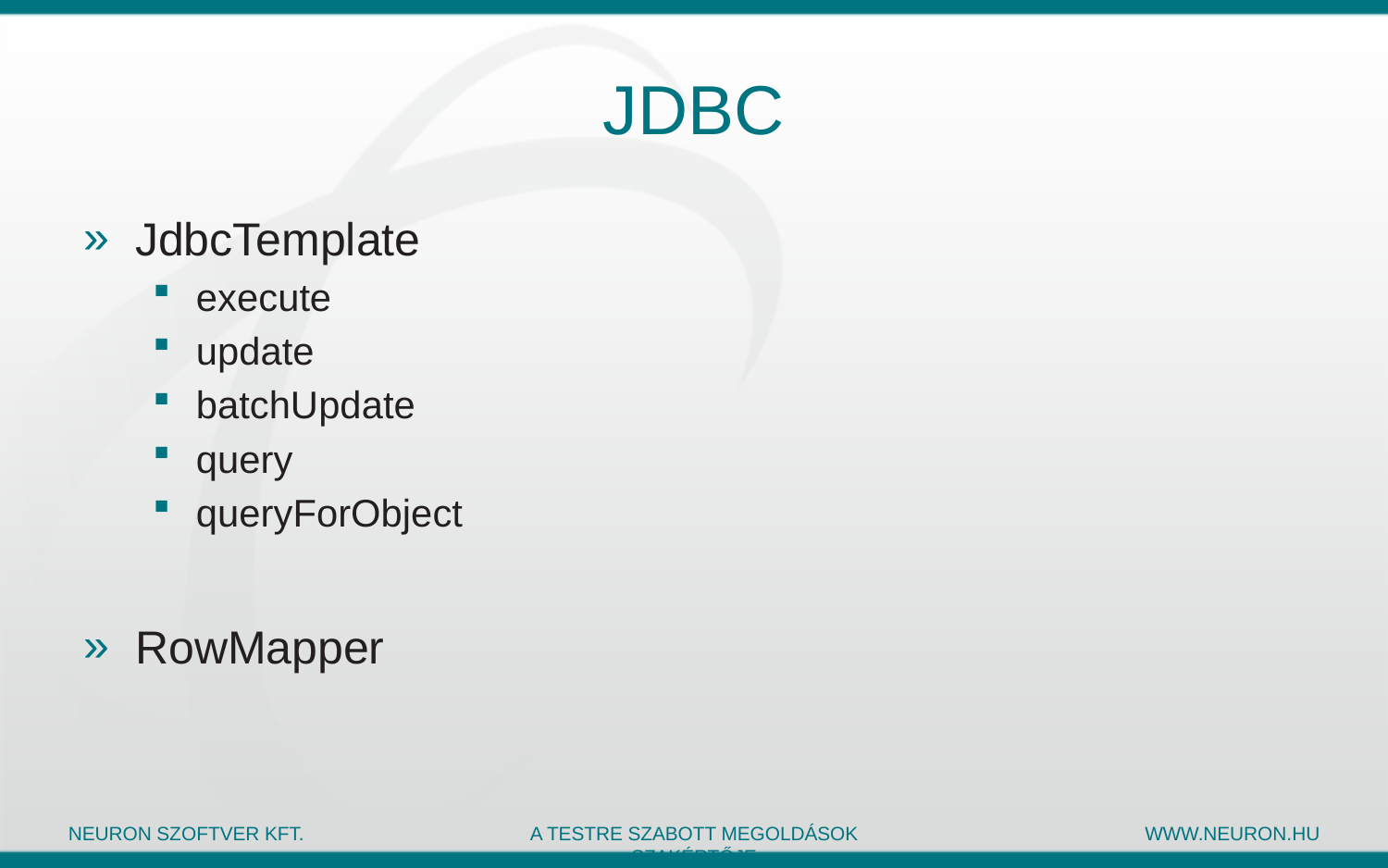

# JDBC
JdbcTemplate
execute
update
batchUpdate
query
queryForObject

RowMapper